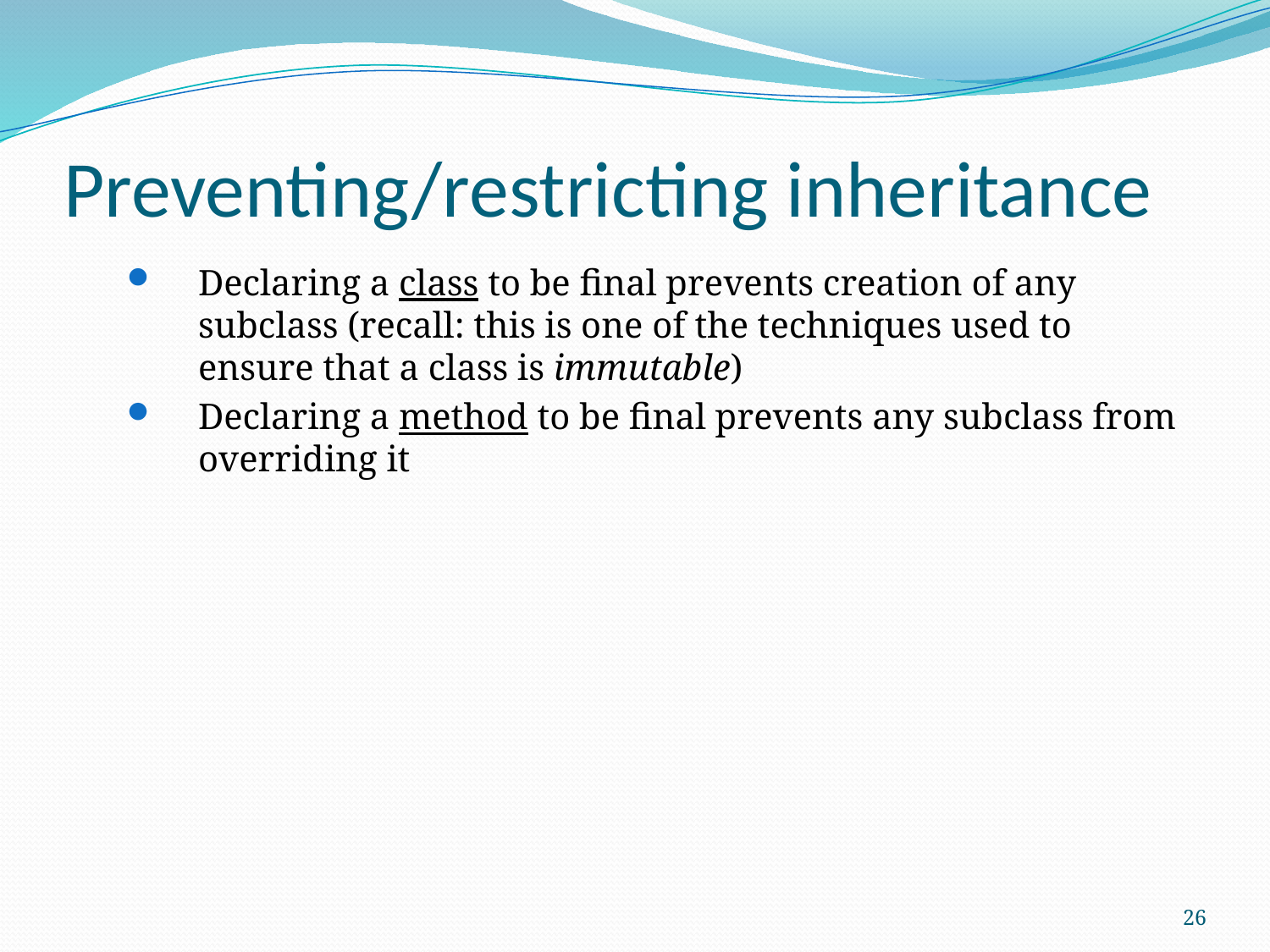

# Preventing/restricting inheritance
Declaring a class to be final prevents creation of any subclass (recall: this is one of the techniques used to ensure that a class is immutable)
Declaring a method to be final prevents any subclass from overriding it
26